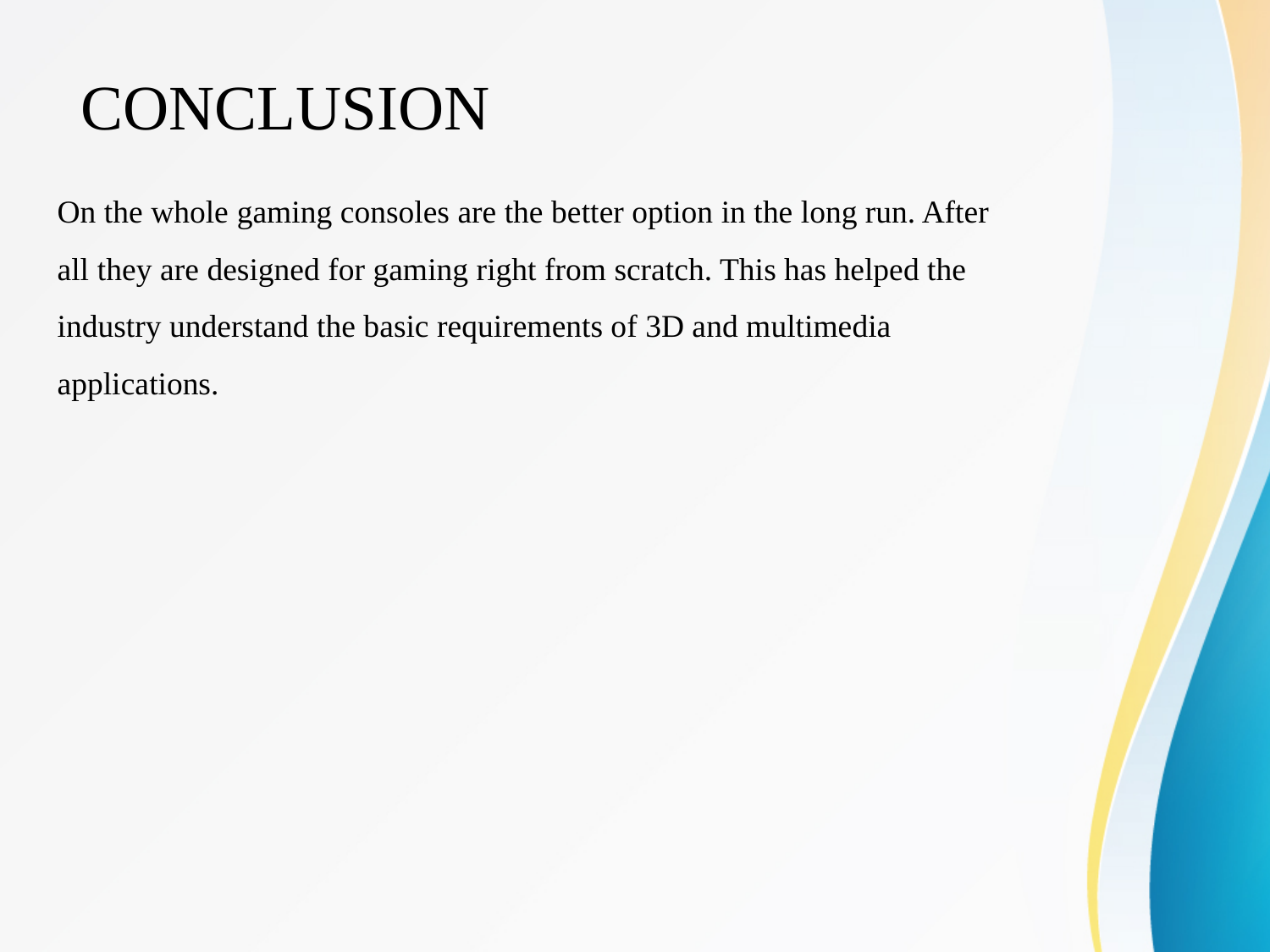

# CONCLUSION
On the whole gaming consoles are the better option in the long run. After
all they are designed for gaming right from scratch. This has helped the
industry understand the basic requirements of 3D and multimedia
applications.